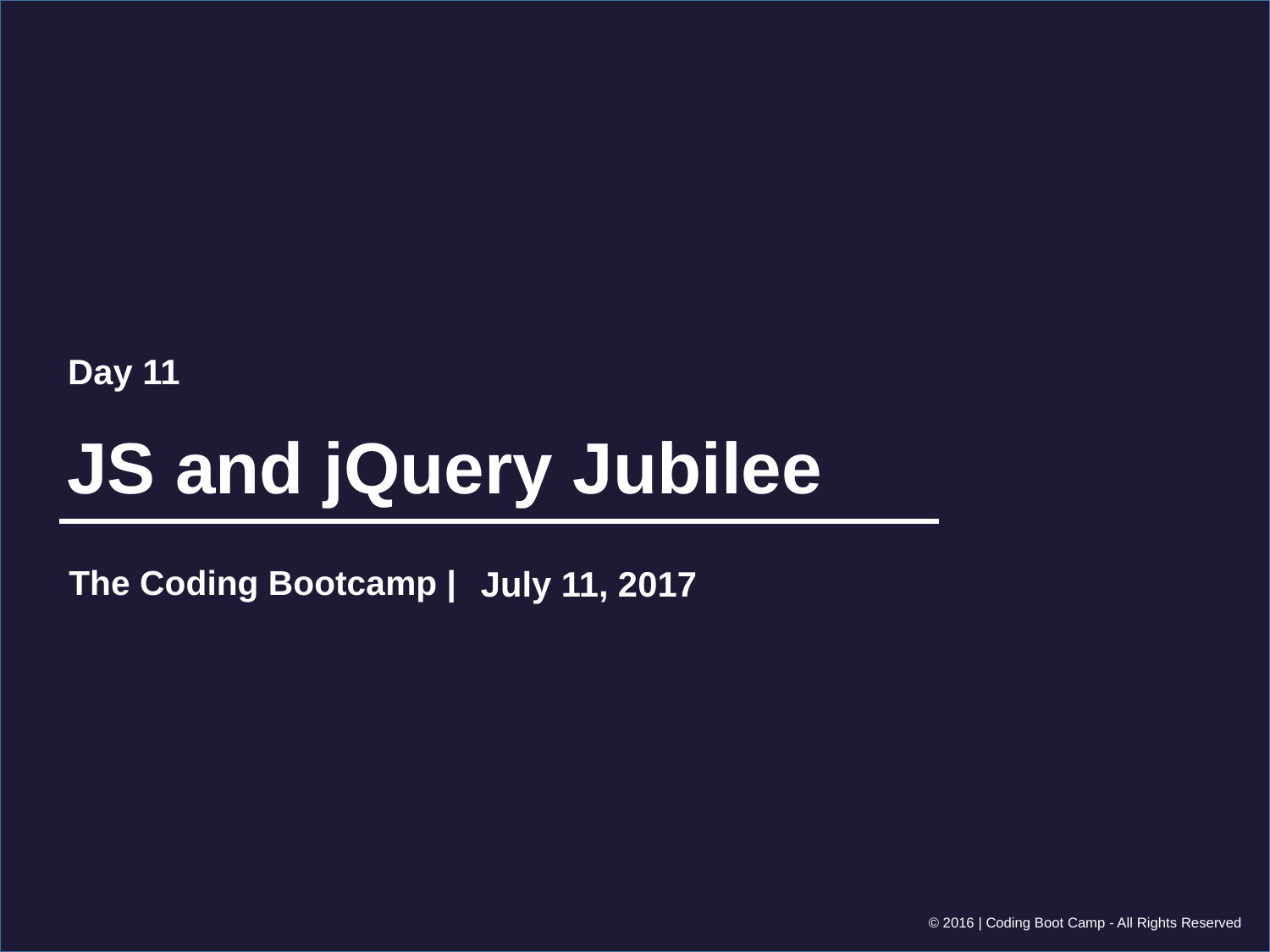

Day 11
# JS and jQuery Jubilee
July 11, 2017